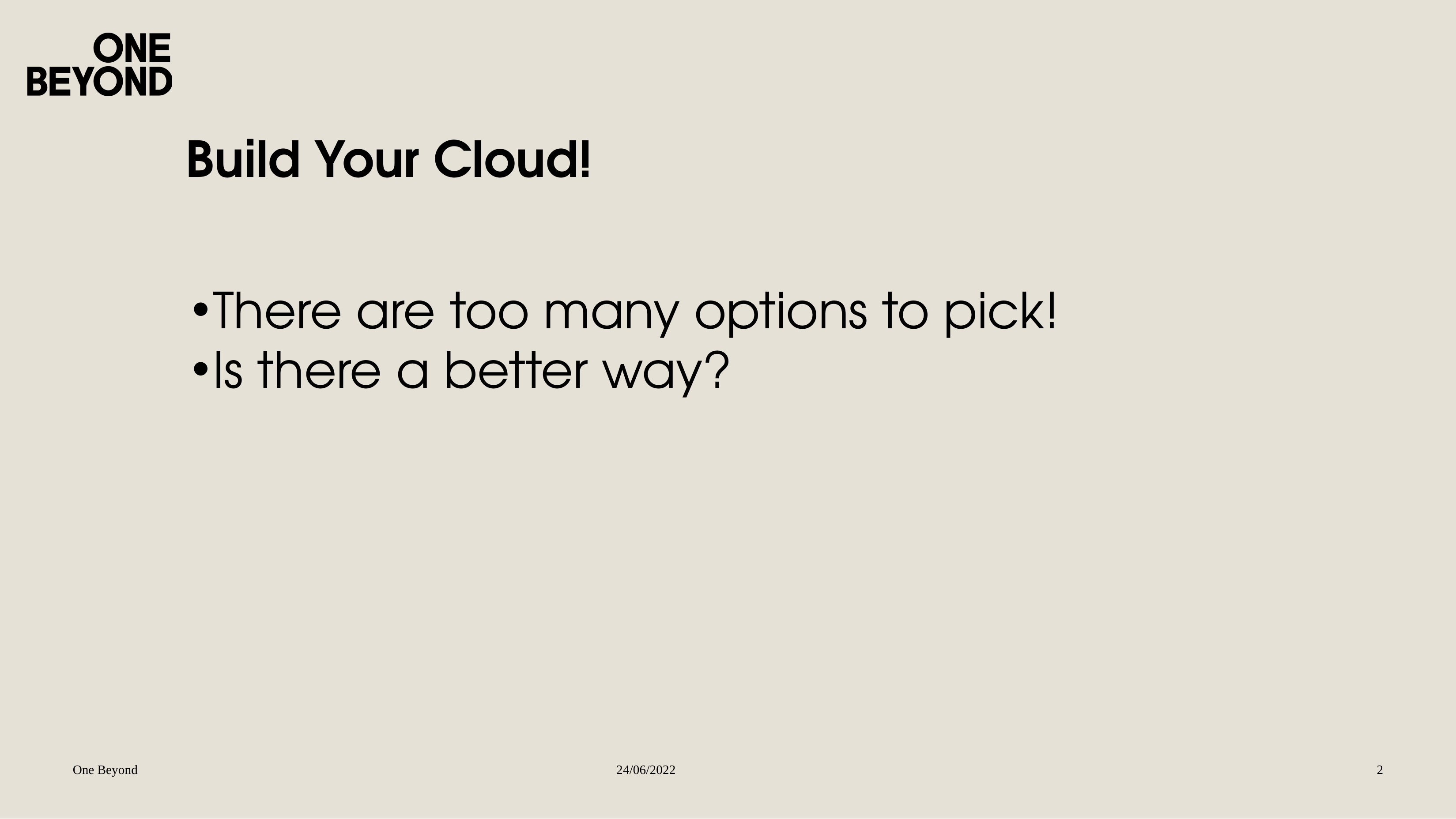

Build Your Cloud!
There are too many options to pick!
Is there a better way?
One Beyond
24/06/2022
2